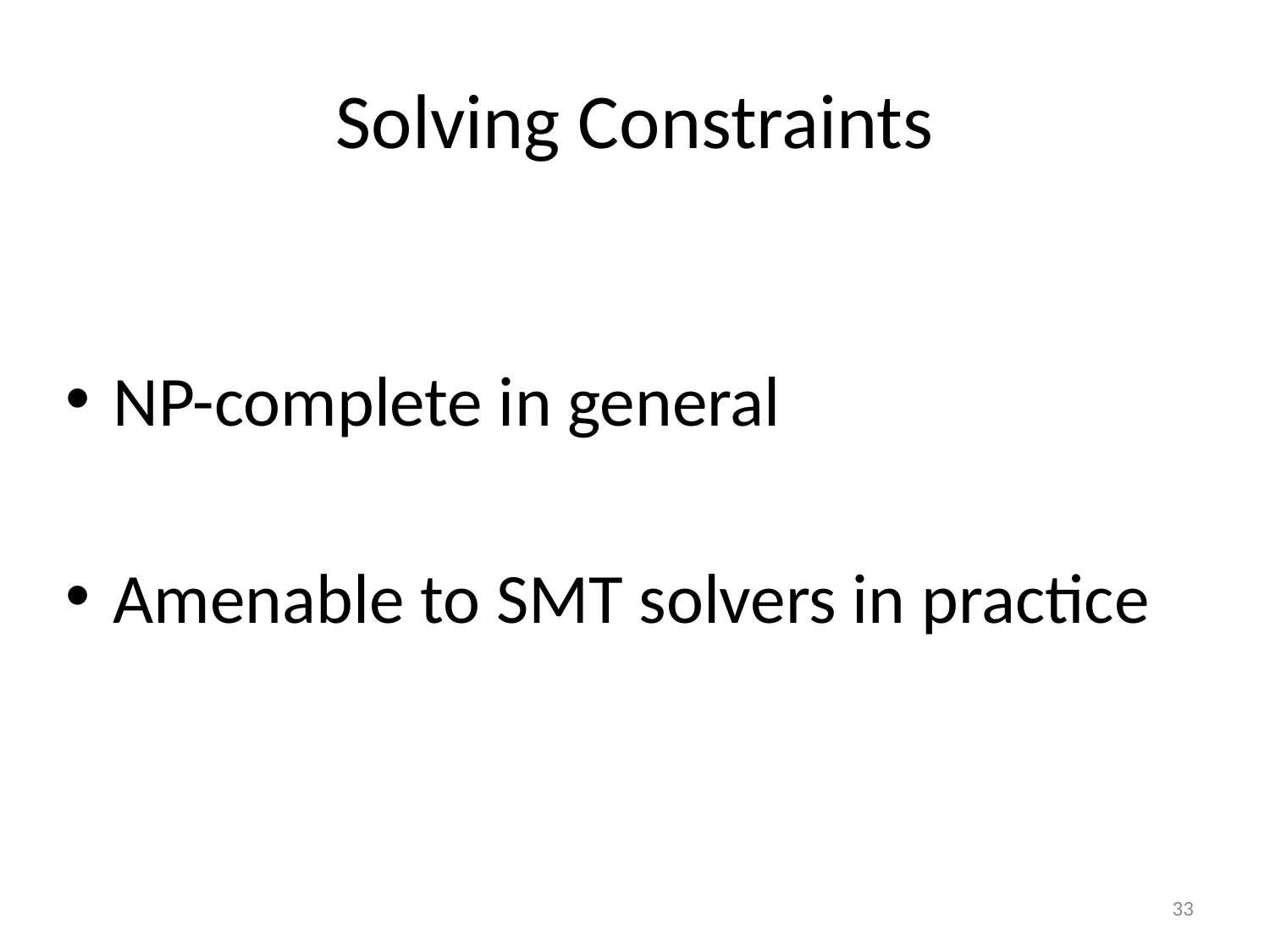

# Solving Constraints
NP-complete in general

Amenable to SMT solvers in practice
33